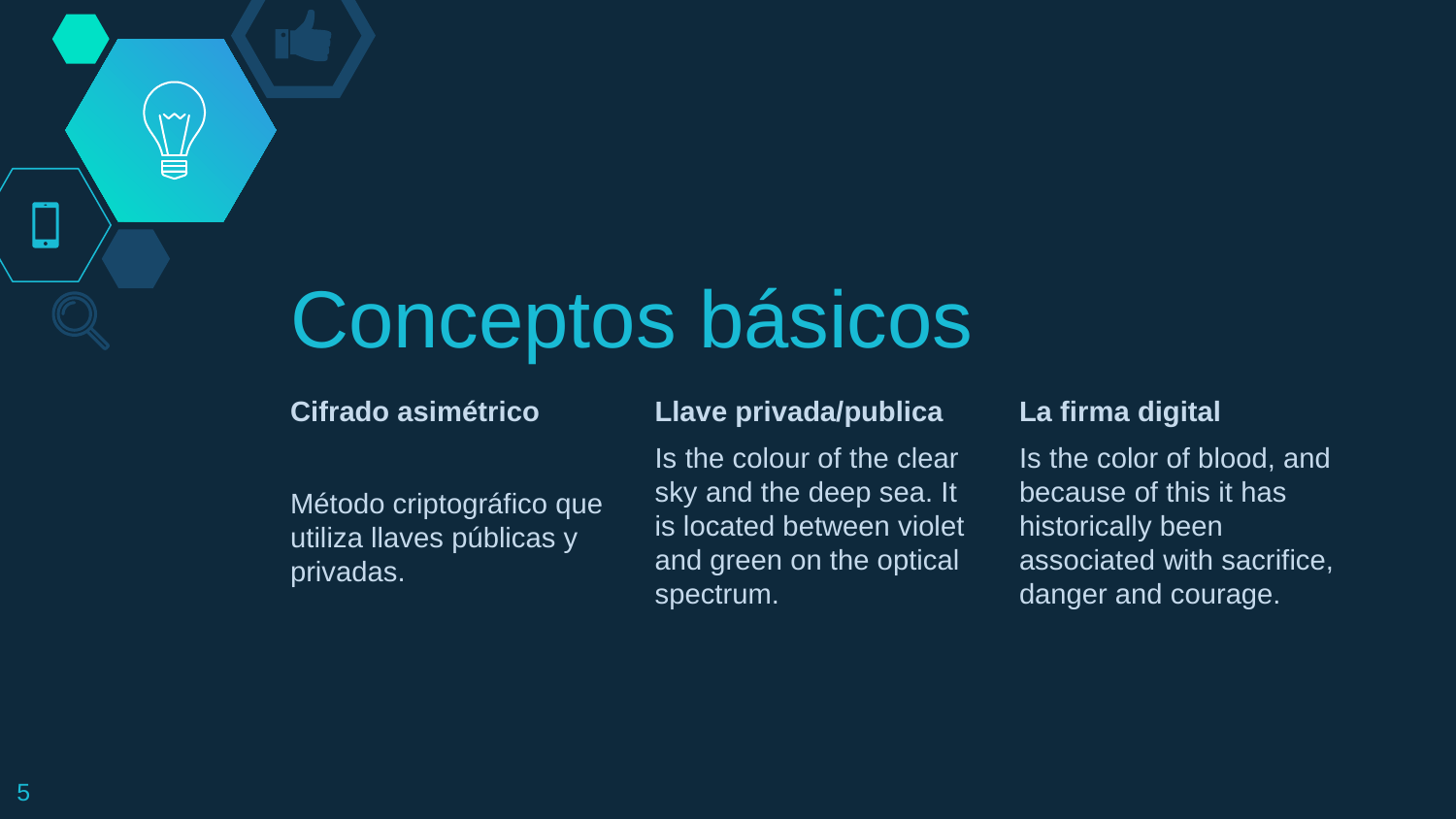

# Conceptos básicos
Cifrado asimétrico

Método criptográfico que utiliza llaves públicas y privadas.
Llave privada/publica
Is the colour of the clear sky and the deep sea. It is located between violet and green on the optical spectrum.
La firma digital
Is the color of blood, and because of this it has historically been associated with sacrifice, danger and courage.

5